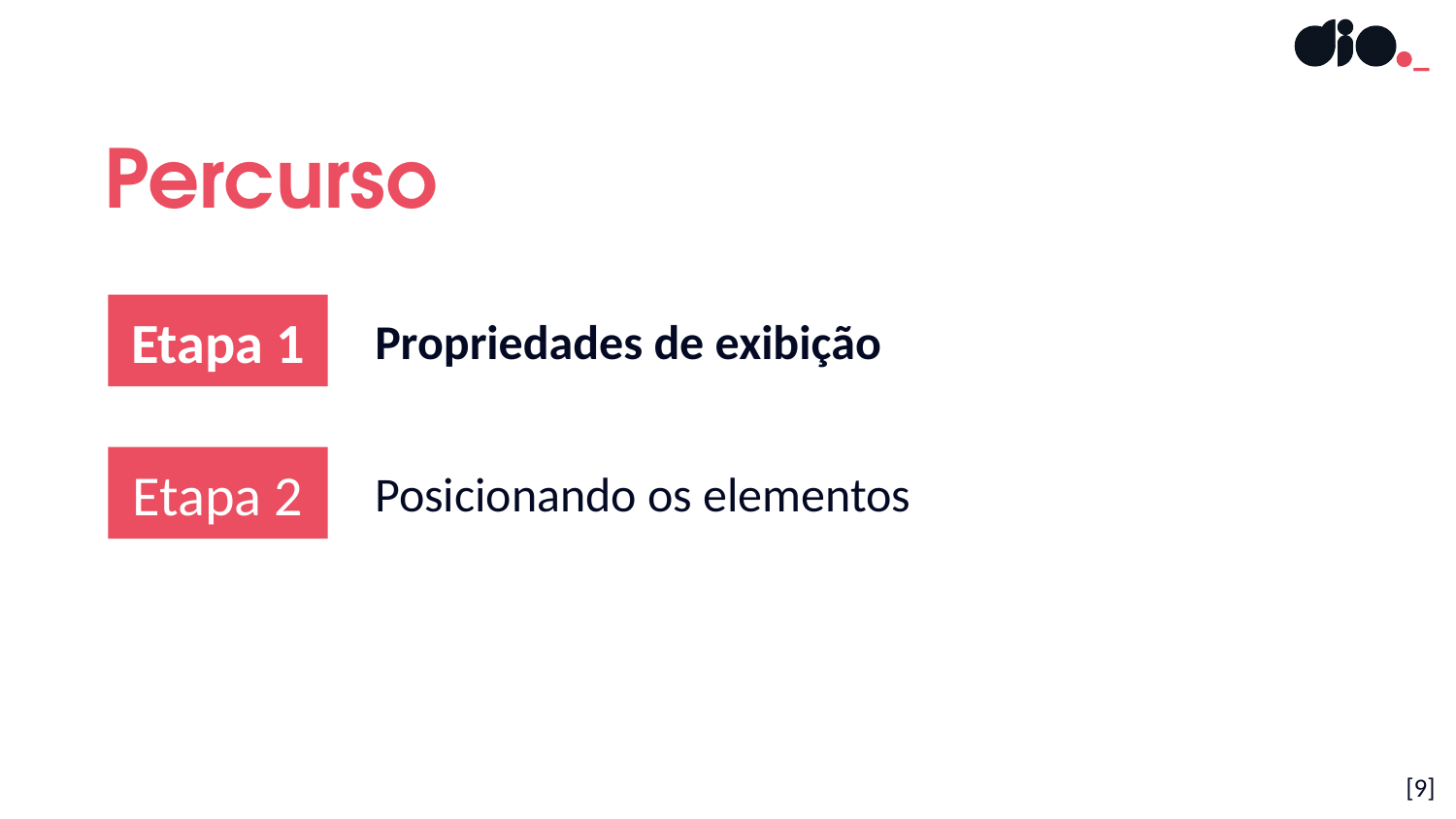

Percurso
Etapa 1
Propriedades de exibição
Etapa 2
Posicionando os elementos
[9]